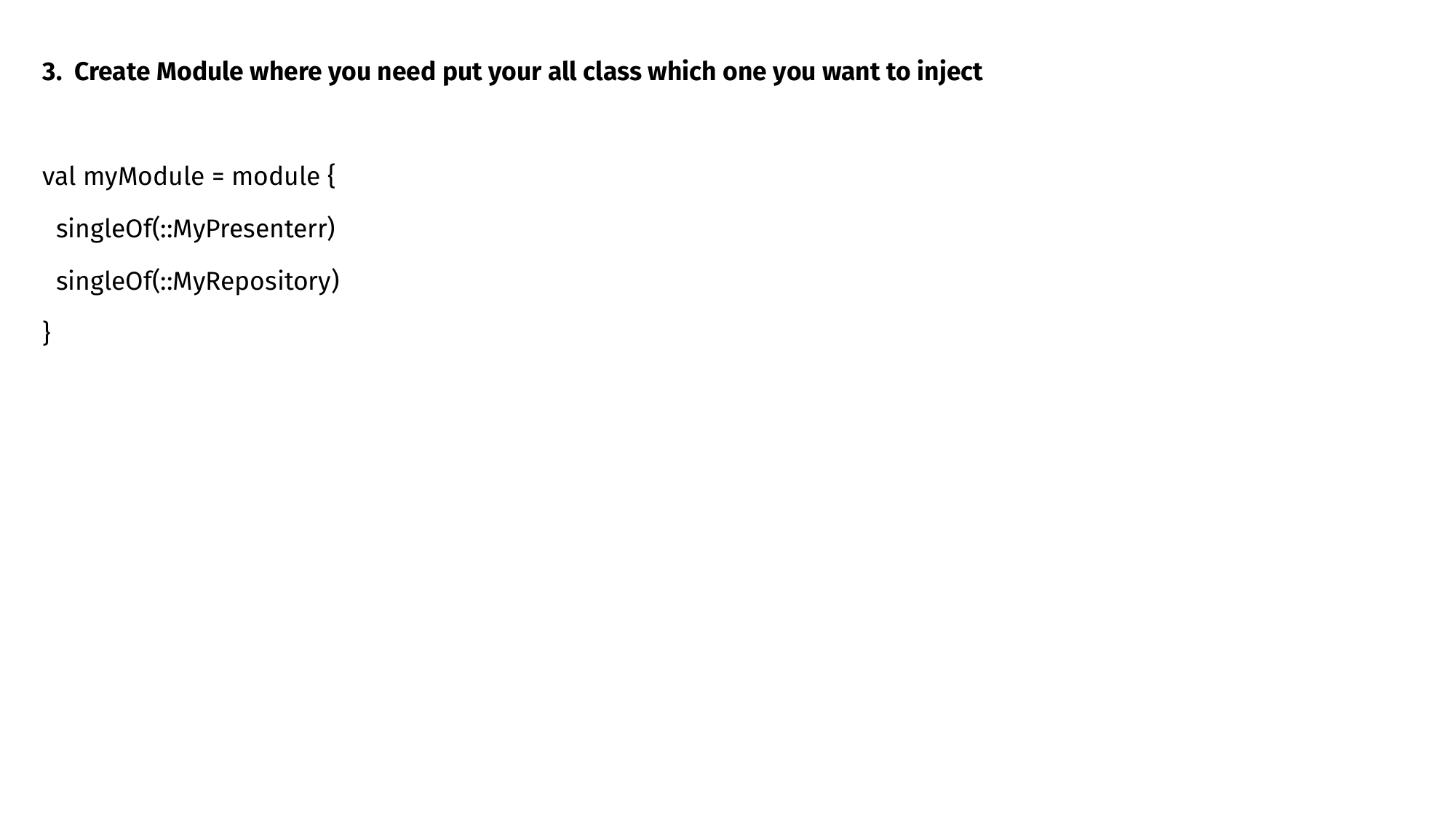

3.  Create Module where you need put your all class which one you want to inject

val myModule = module {
  singleOf(::MyPresenterr)
  singleOf(::MyRepository)
}